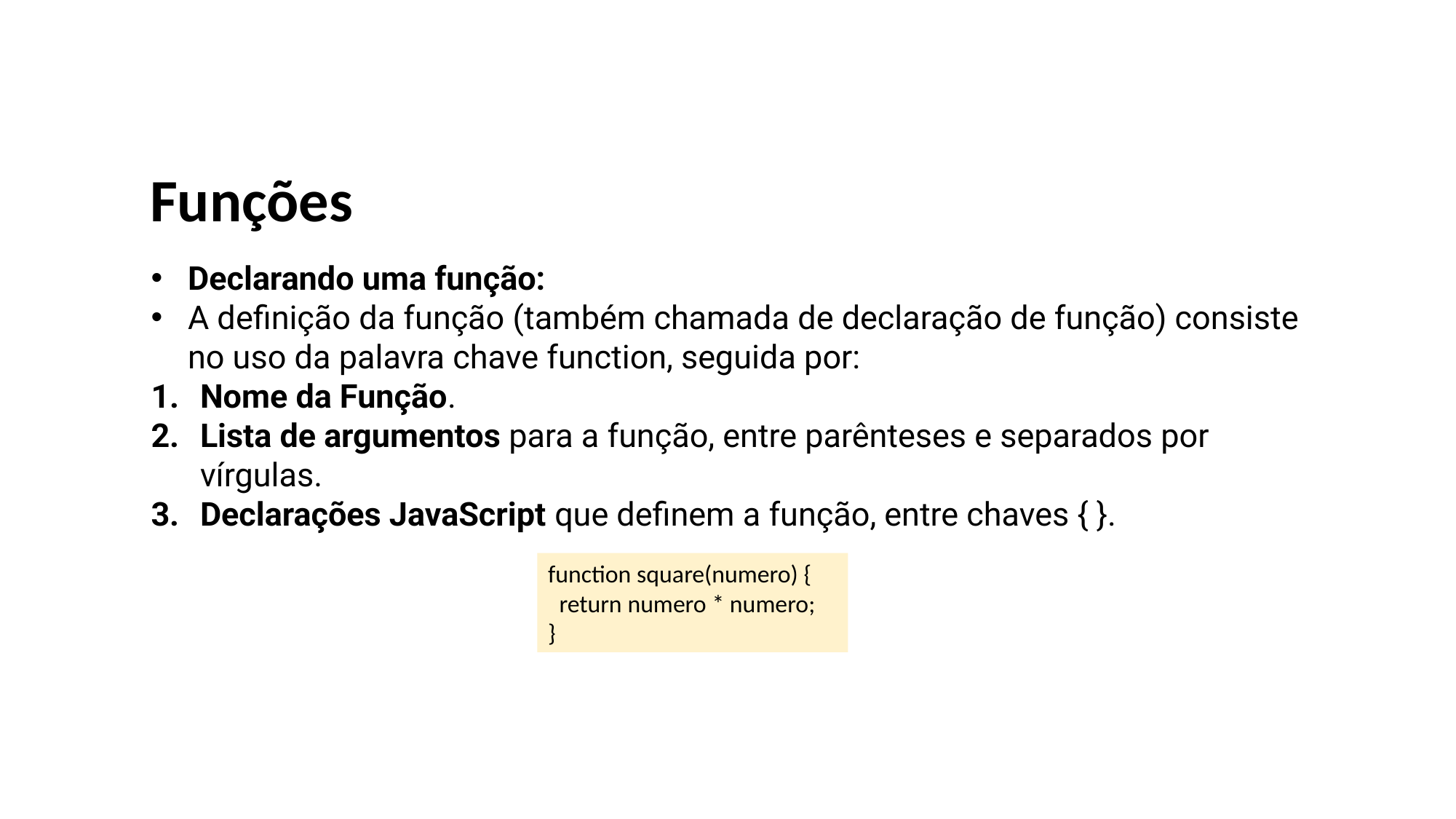

Funções
Declarando uma função:
A definição da função (também chamada de declaração de função) consiste no uso da palavra chave function, seguida por:
Nome da Função.
Lista de argumentos para a função, entre parênteses e separados por vírgulas.
Declarações JavaScript que definem a função, entre chaves { }.

function square(numero) {
  return numero * numero;
}